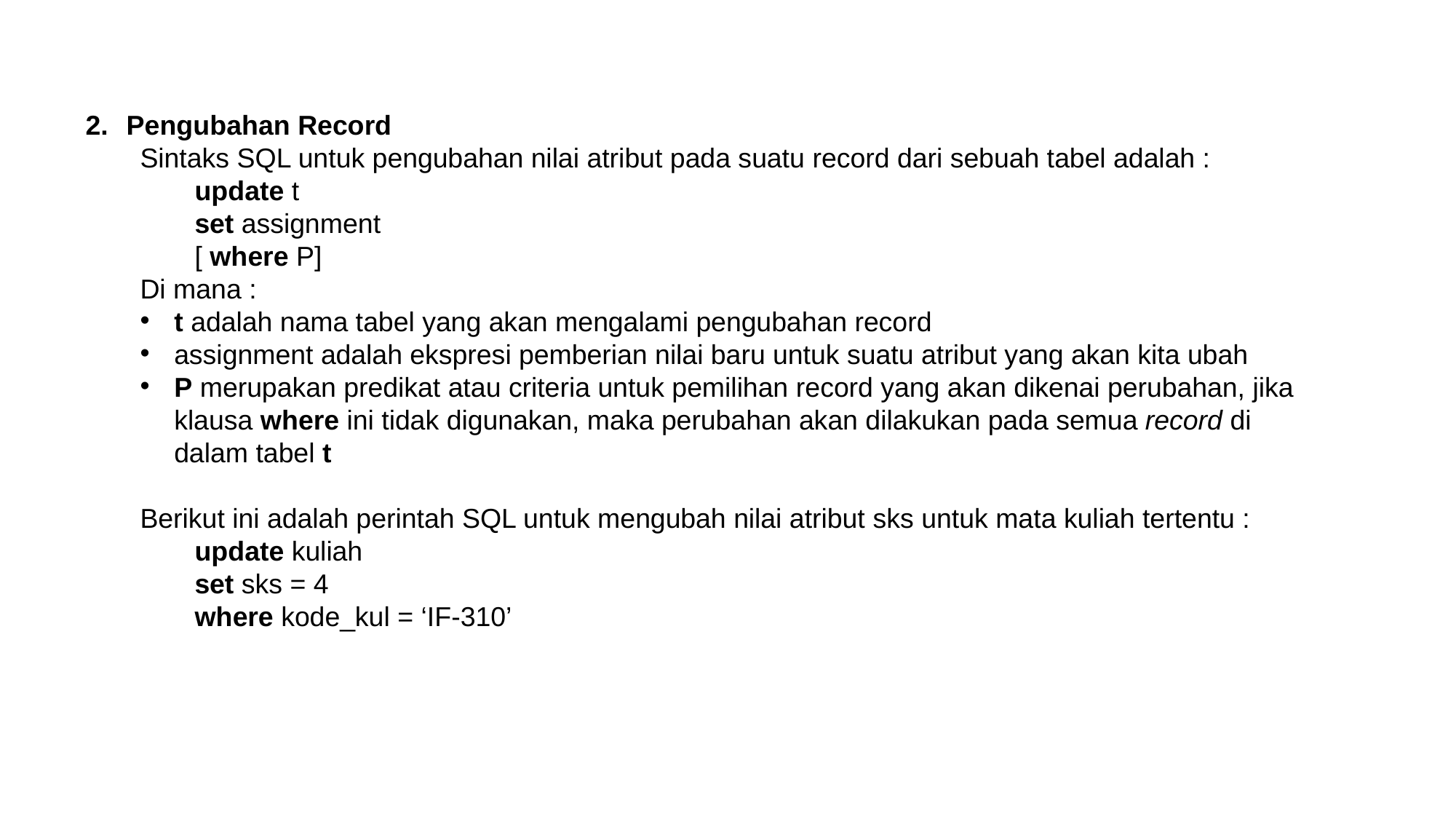

Pengubahan Record
Sintaks SQL untuk pengubahan nilai atribut pada suatu record dari sebuah tabel adalah :
update t
set assignment
[ where P]
Di mana :
t adalah nama tabel yang akan mengalami pengubahan record
assignment adalah ekspresi pemberian nilai baru untuk suatu atribut yang akan kita ubah
P merupakan predikat atau criteria untuk pemilihan record yang akan dikenai perubahan, jika klausa where ini tidak digunakan, maka perubahan akan dilakukan pada semua record di dalam tabel t

Berikut ini adalah perintah SQL untuk mengubah nilai atribut sks untuk mata kuliah tertentu :
update kuliah
set sks = 4
where kode_kul = ‘IF-310’